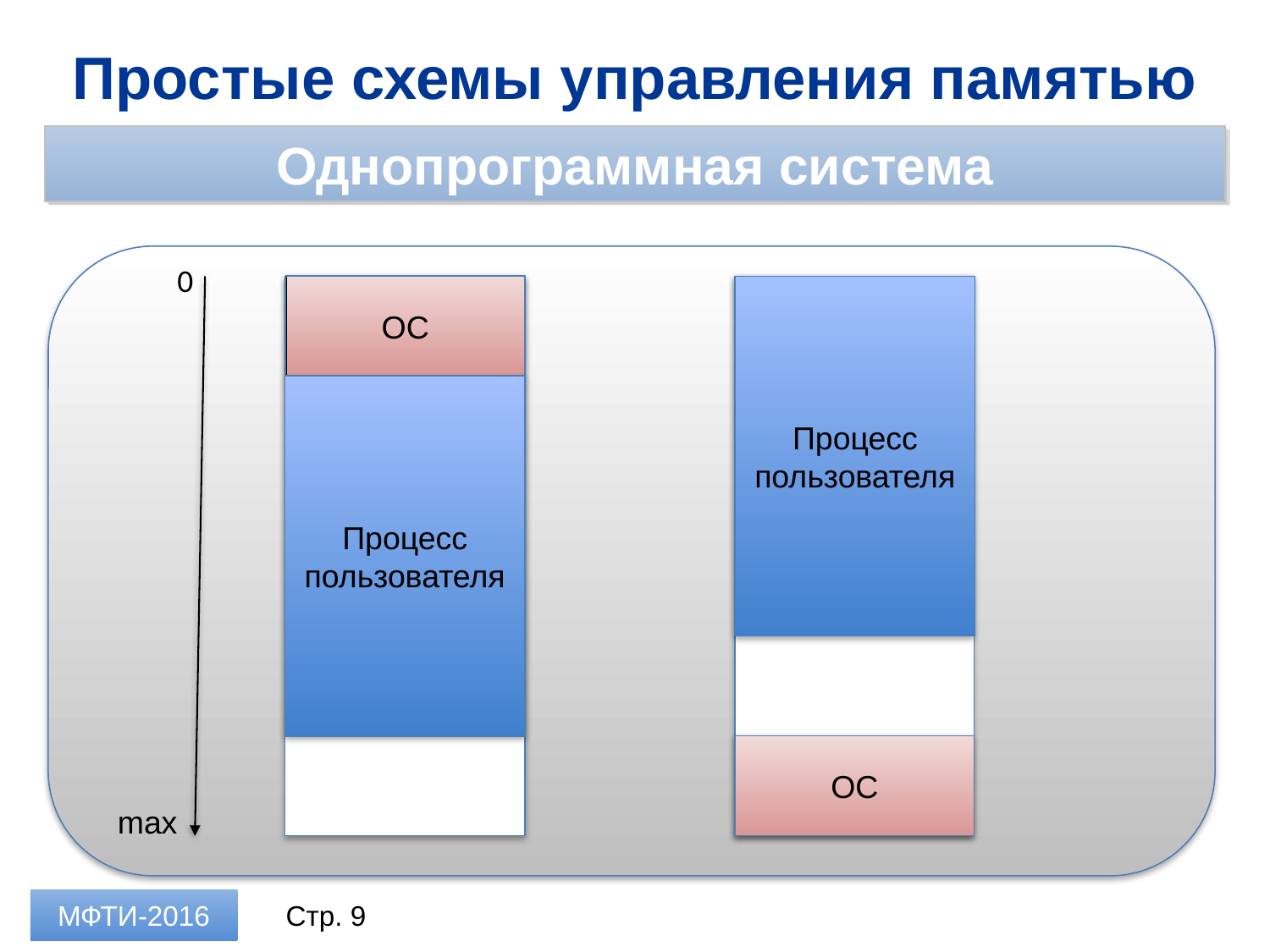

Простые схемы управления памятью
Однопрограммная система

0

ОС

Процесс
пользователя
Процесс
пользователя
ОС
max
МФТИ-2016
Стр. 9